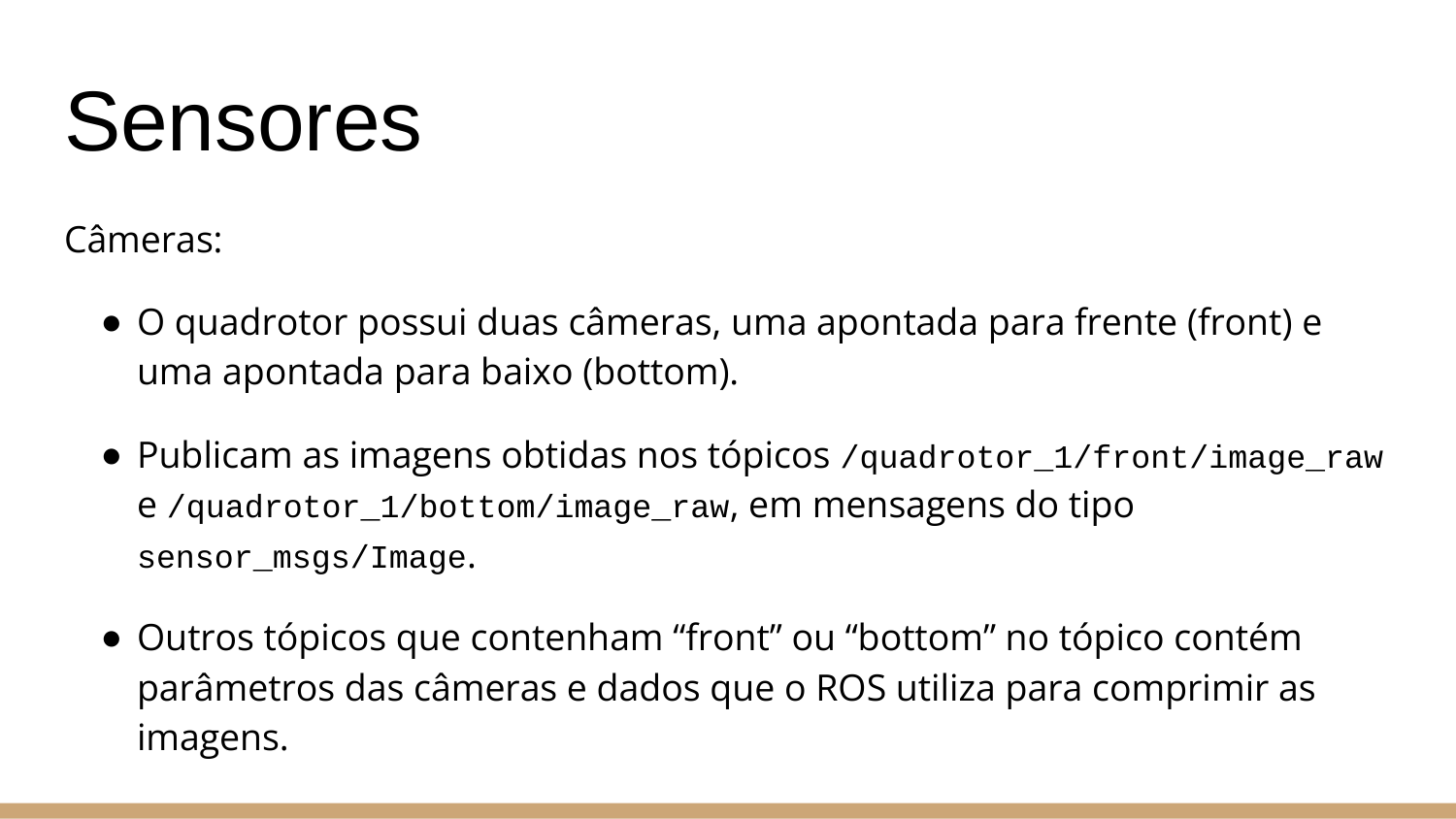

# Sensores
Câmeras:
O quadrotor possui duas câmeras, uma apontada para frente (front) e uma apontada para baixo (bottom).
Publicam as imagens obtidas nos tópicos /quadrotor_1/front/image_raw e /quadrotor_1/bottom/image_raw, em mensagens do tipo sensor_msgs/Image.
Outros tópicos que contenham “front” ou “bottom” no tópico contém parâmetros das câmeras e dados que o ROS utiliza para comprimir as imagens.